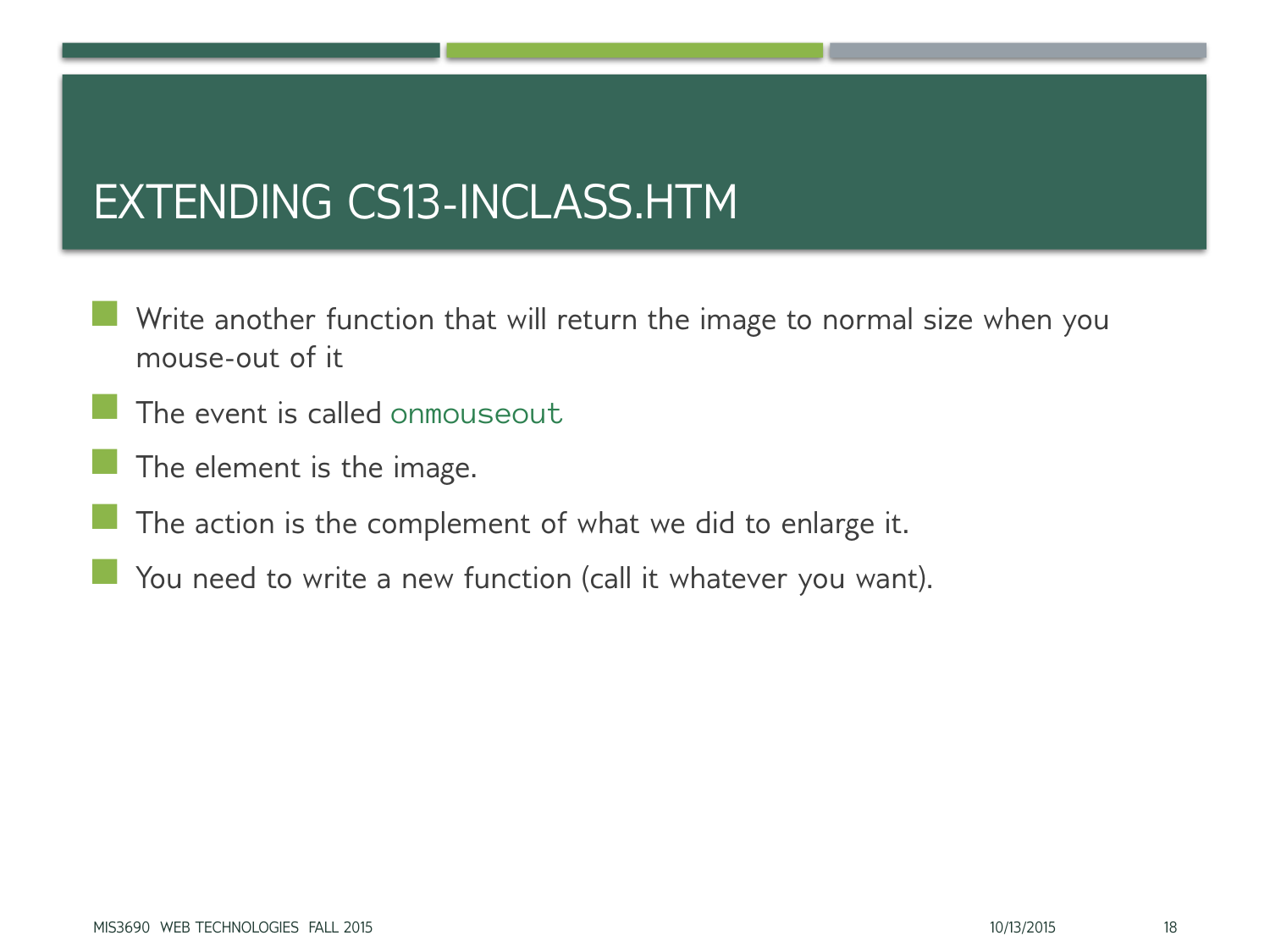

# Extending CS13-Inclass.htm
Write another function that will return the image to normal size when you mouse-out of it
The event is called onmouseout
The element is the image.
The action is the complement of what we did to enlarge it.
You need to write a new function (call it whatever you want).

MIS3690  Web Technologies  Fall 2015
10/13/2015
18